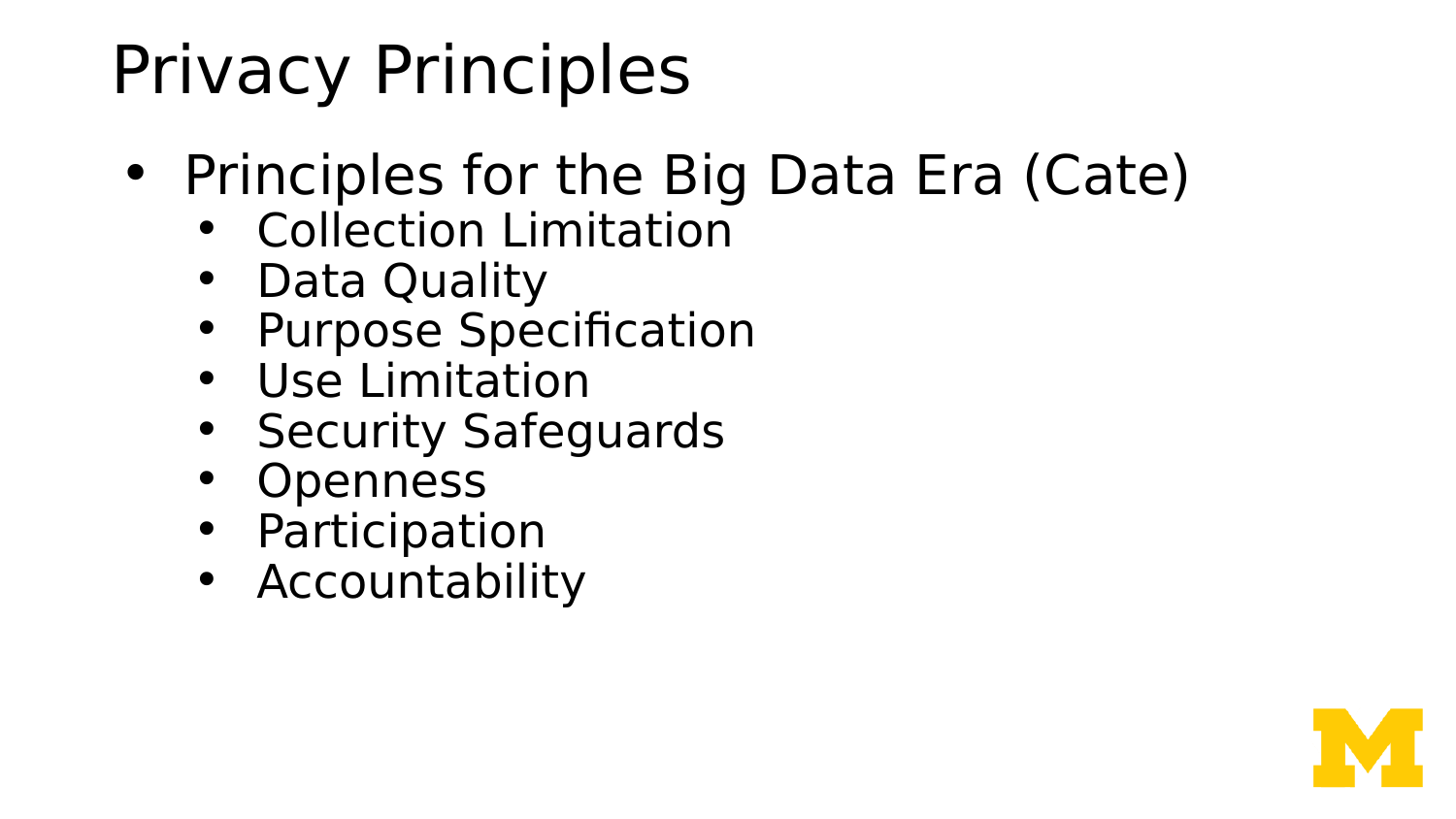

# Privacy Principles
Principles for the Big Data Era (Cate)
Collection Limitation
Data Quality
Purpose Specification
Use Limitation
Security Safeguards
Openness
Participation
Accountability